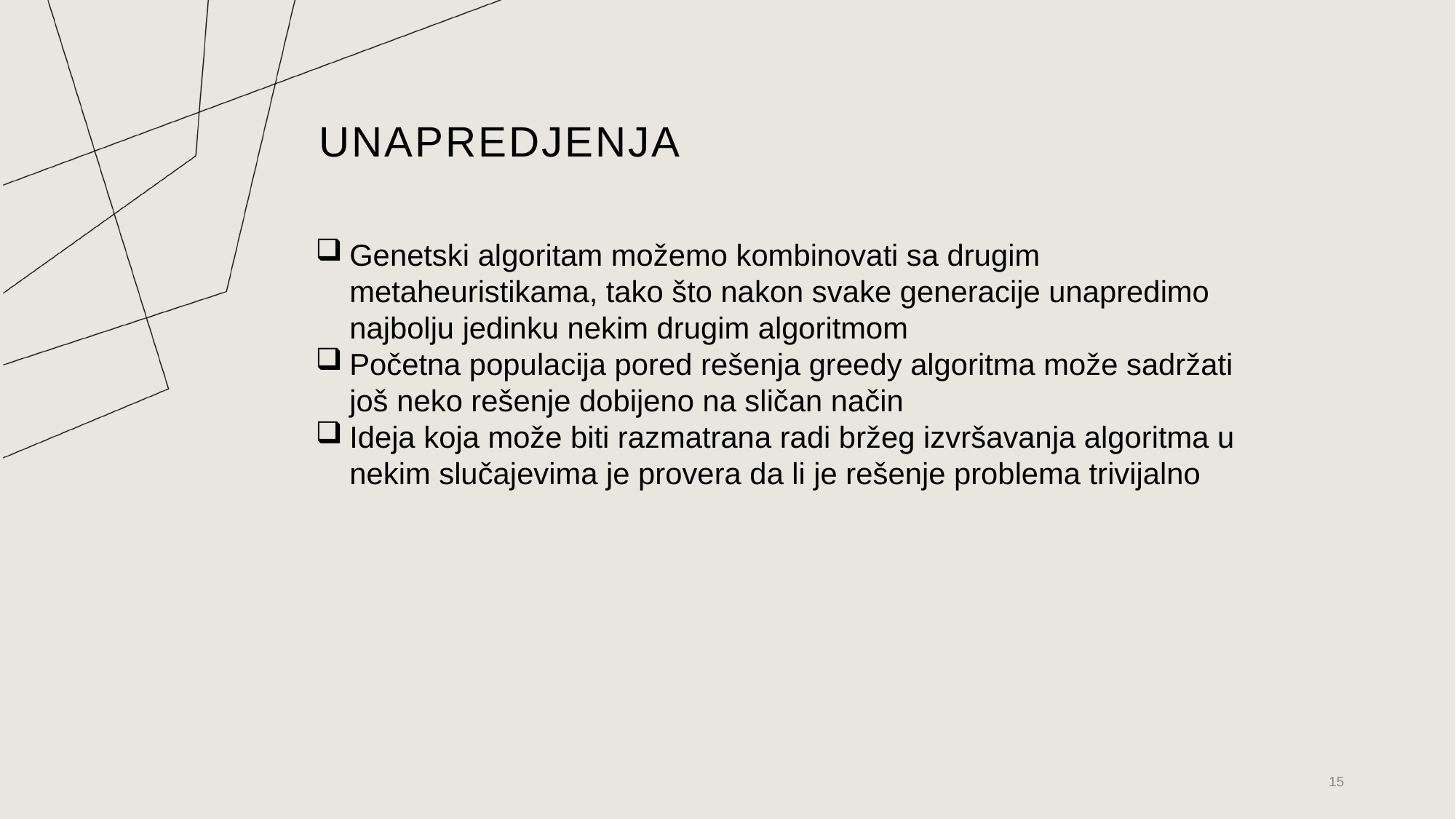

# unapredjenja
Genetski algoritam možemo kombinovati sa drugim metaheuristikama, tako što nakon svake generacije unapredimo najbolju jedinku nekim drugim algoritmom
Početna populacija pored rešenja greedy algoritma može sadržati još neko rešenje dobijeno na sličan način
Ideja koja može biti razmatrana radi bržeg izvršavanja algoritma u nekim slučajevima je provera da li je rešenje problema trivijalno
15